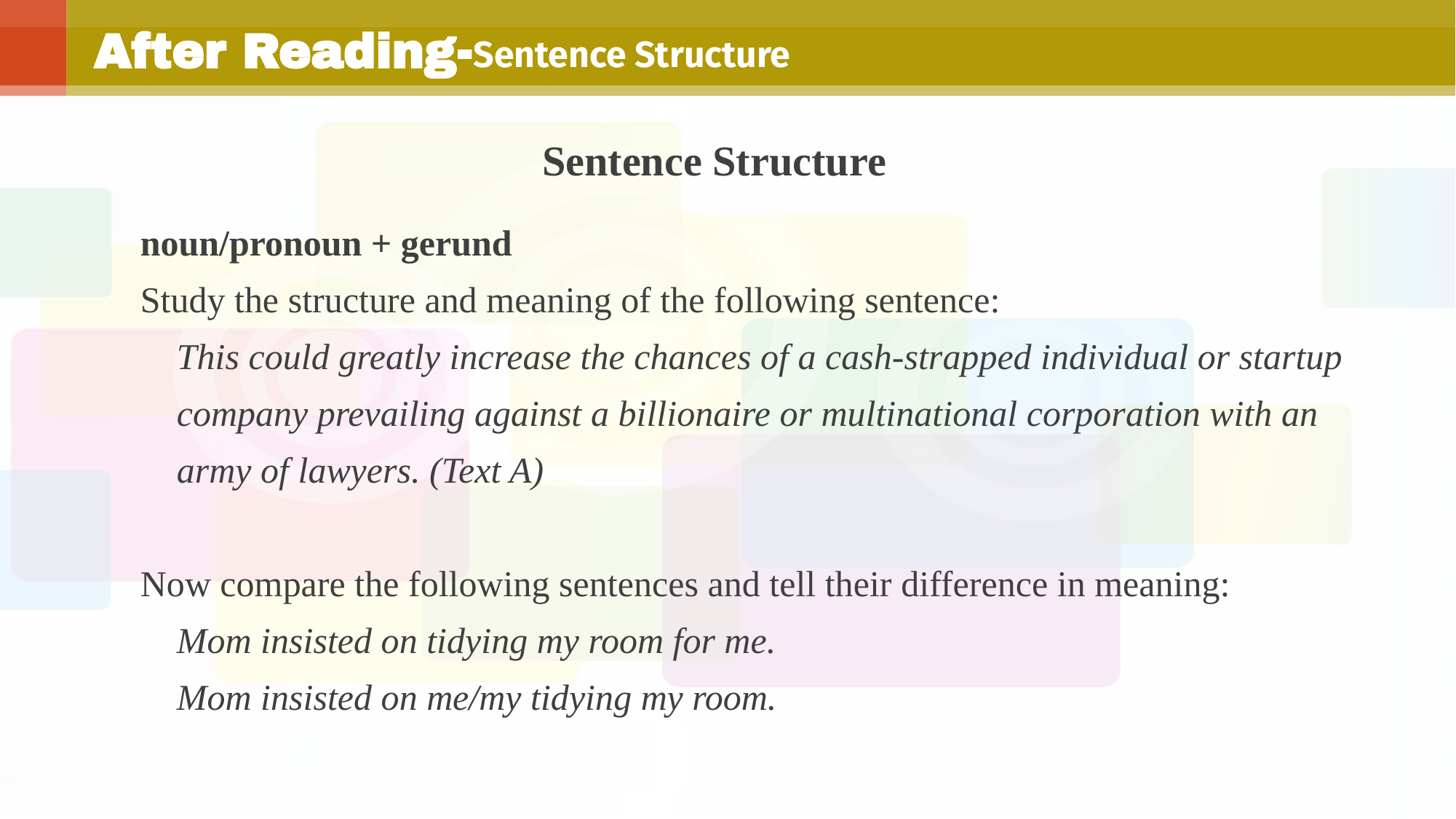

After Reading-Sentence Structure

Sentence Structure
noun/pronoun + gerund
Study the structure and meaning of the following sentence:
    This could greatly increase the chances of a cash-strapped individual or startup
    company prevailing against a billionaire or multinational corporation with an
    army of lawyers. (Text A)

Now compare the following sentences and tell their difference in meaning:
    Mom insisted on tidying my room for me.
    Mom insisted on me/my tidying my room.